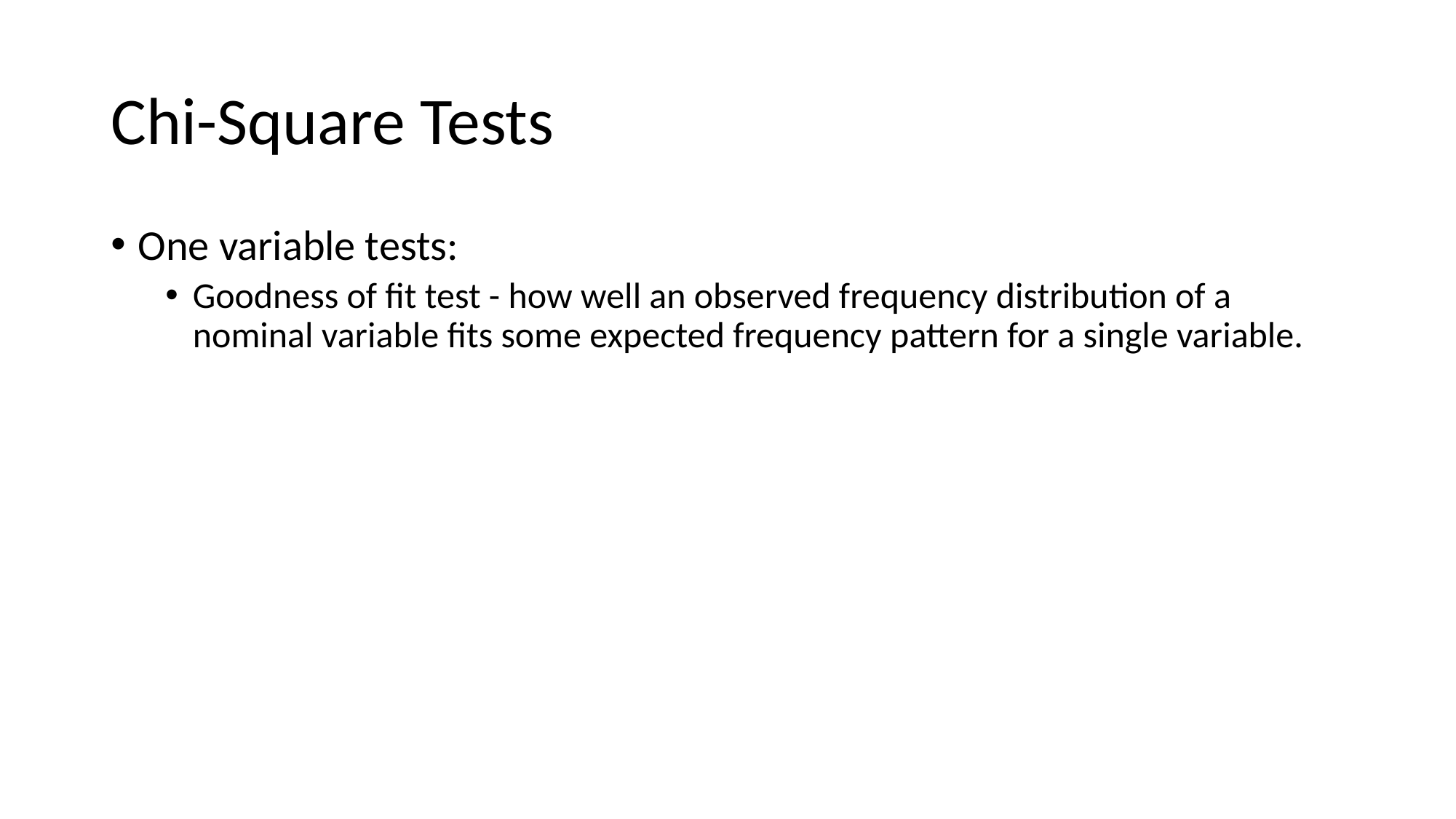

# Chi-Square Tests
One variable tests:
Goodness of fit test - how well an observed frequency distribution of a nominal variable fits some expected frequency pattern for a single variable.